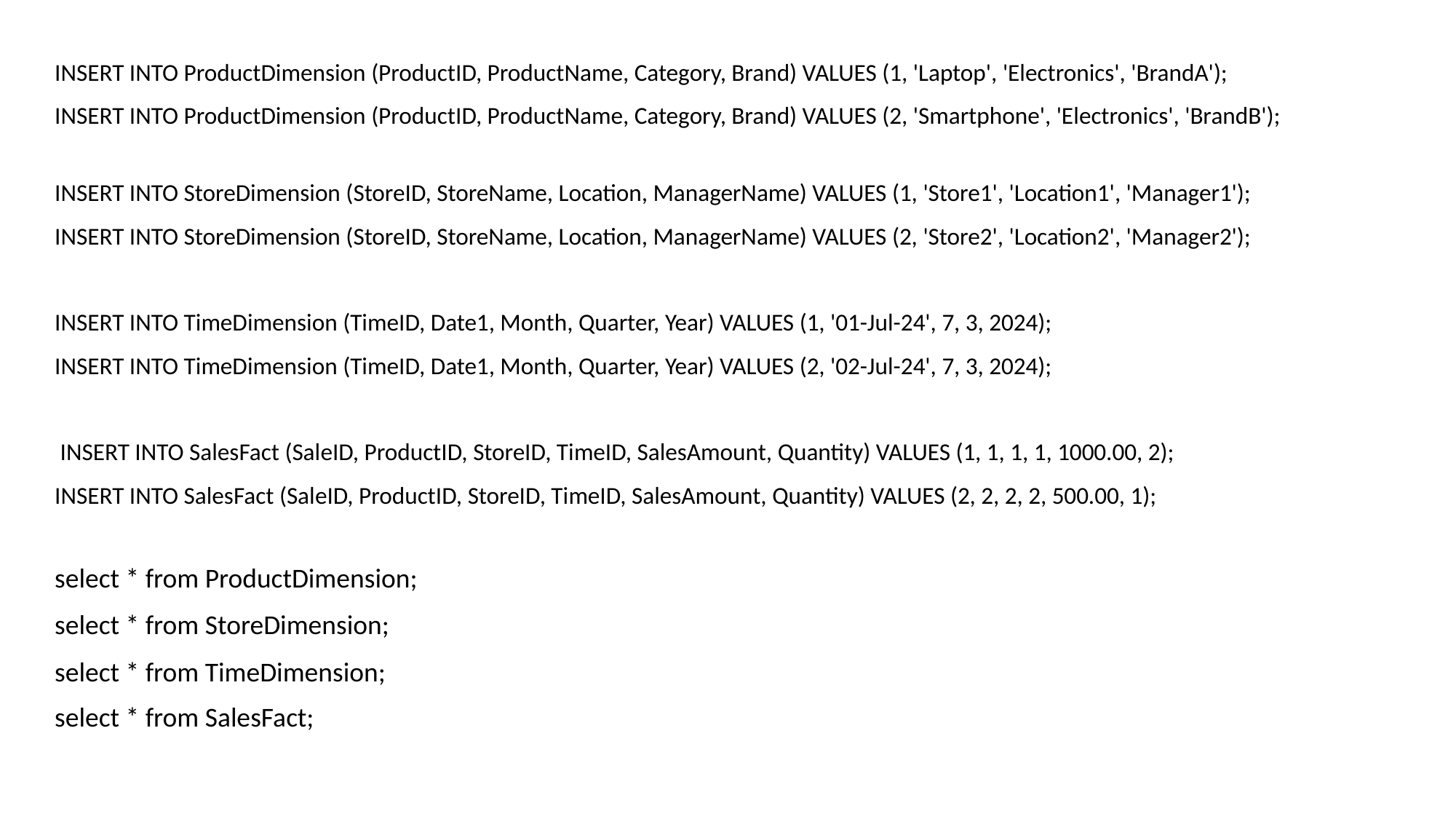

INSERT INTO ProductDimension (ProductID, ProductName, Category, Brand) VALUES (1, 'Laptop', 'Electronics', 'BrandA');
INSERT INTO ProductDimension (ProductID, ProductName, Category, Brand) VALUES (2, 'Smartphone', 'Electronics', 'BrandB');
INSERT INTO StoreDimension (StoreID, StoreName, Location, ManagerName) VALUES (1, 'Store1', 'Location1', 'Manager1');
INSERT INTO StoreDimension (StoreID, StoreName, Location, ManagerName) VALUES (2, 'Store2', 'Location2', 'Manager2');

INSERT INTO TimeDimension (TimeID, Date1, Month, Quarter, Year) VALUES (1, '01-Jul-24', 7, 3, 2024);
INSERT INTO TimeDimension (TimeID, Date1, Month, Quarter, Year) VALUES (2, '02-Jul-24', 7, 3, 2024);

 INSERT INTO SalesFact (SaleID, ProductID, StoreID, TimeID, SalesAmount, Quantity) VALUES (1, 1, 1, 1, 1000.00, 2);
INSERT INTO SalesFact (SaleID, ProductID, StoreID, TimeID, SalesAmount, Quantity) VALUES (2, 2, 2, 2, 500.00, 1);
select * from ProductDimension;
select * from StoreDimension;
select * from TimeDimension;
select * from SalesFact;